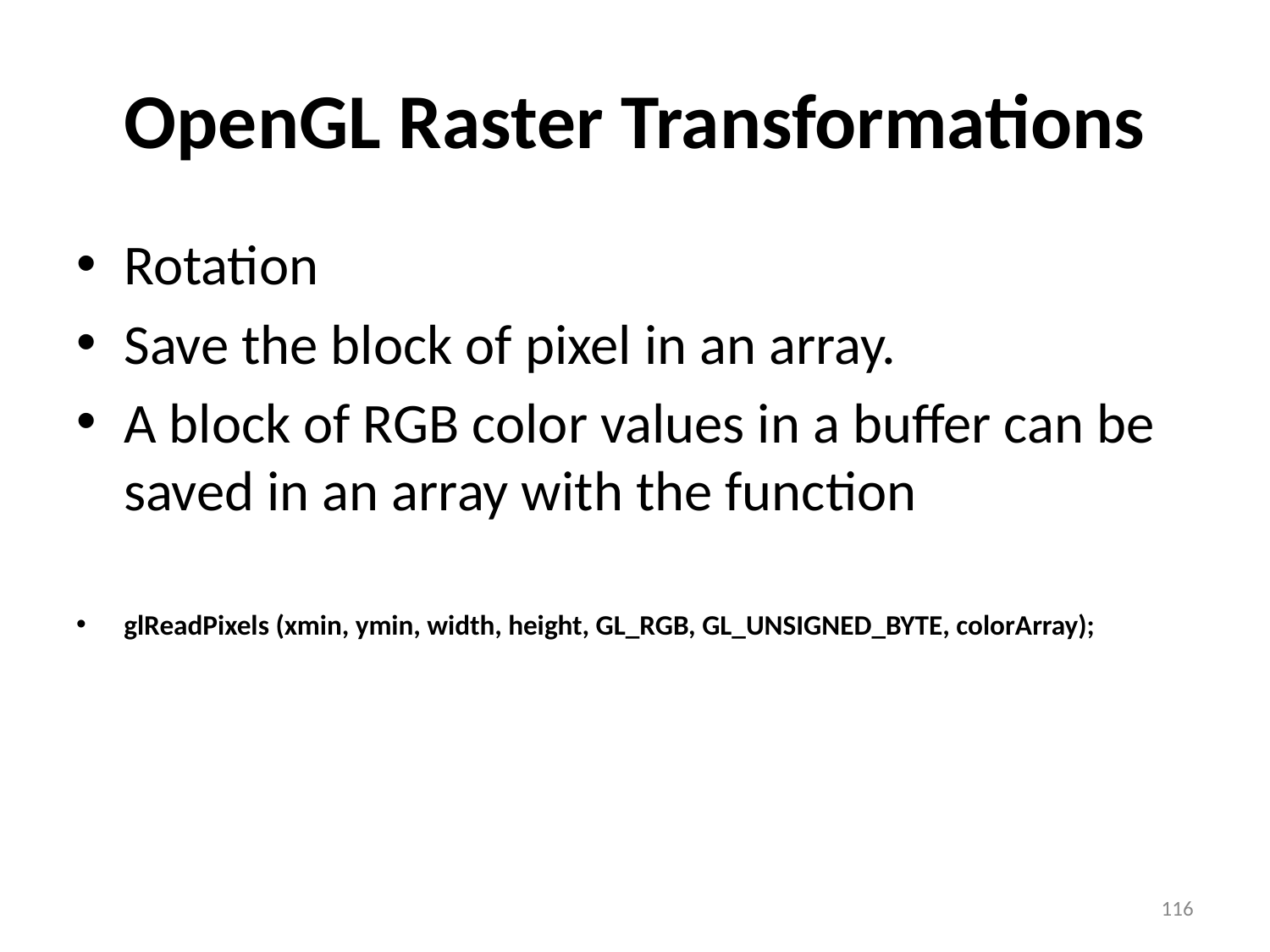

# OpenGL Raster Transformations
Rotation
Save the block of pixel in an array.
A block of RGB color values in a buffer can be saved in an array with the function

glReadPixels (xmin, ymin, width, height, GL_RGB, GL_UNSIGNED_BYTE, colorArray);
116